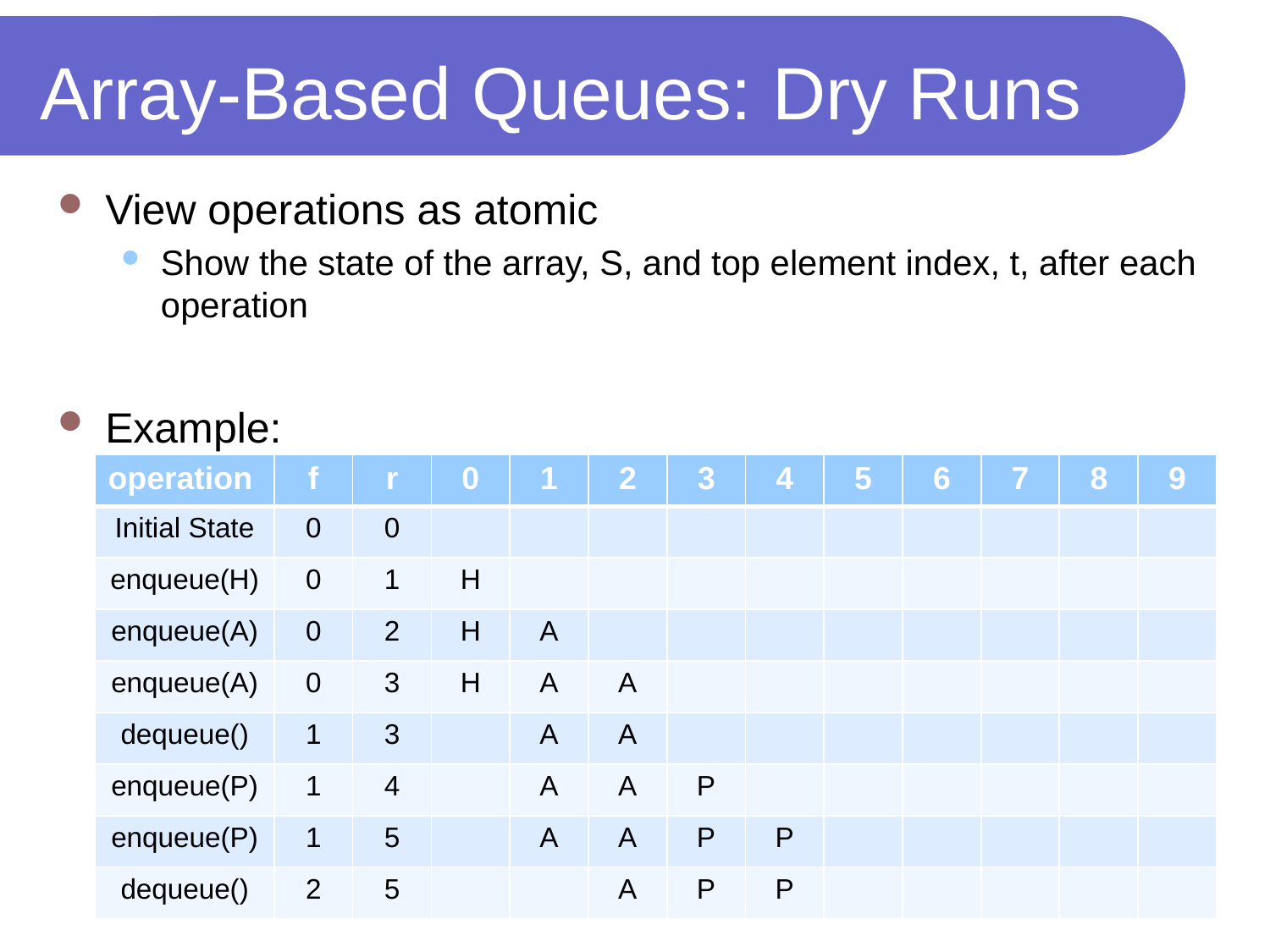

# Array-Based Queues: Dry Runs
View operations as atomic
Show the state of the array, S, and top element index, t, after each operation

Example:
| operation | f | r | 0 | 1 | 2 | 3 | 4 | 5 | 6 | 7 | 8 | 9 |
| --- | --- | --- | --- | --- | --- | --- | --- | --- | --- | --- | --- | --- |
| Initial State | 0 | 0 |  |  |  |  |  |  |  |  |  |  |
| enqueue(H) | 0 | 1 | H |  |  |  |  |  |  |  |  |  |
| enqueue(A) | 0 | 2 | H | A |  |  |  |  |  |  |  |  |
| enqueue(A) | 0 | 3 | H | A | A |  |  |  |  |  |  |  |
| dequeue() | 1 | 3 |  | A | A |  |  |  |  |  |  |  |
| enqueue(P) | 1 | 4 |  | A | A | P |  |  |  |  |  |  |
| enqueue(P) | 1 | 5 |  | A | A | P | P |  |  |  |  |  |
| dequeue() | 2 | 5 |  |  | A | P | P |  |  |  |  |  |